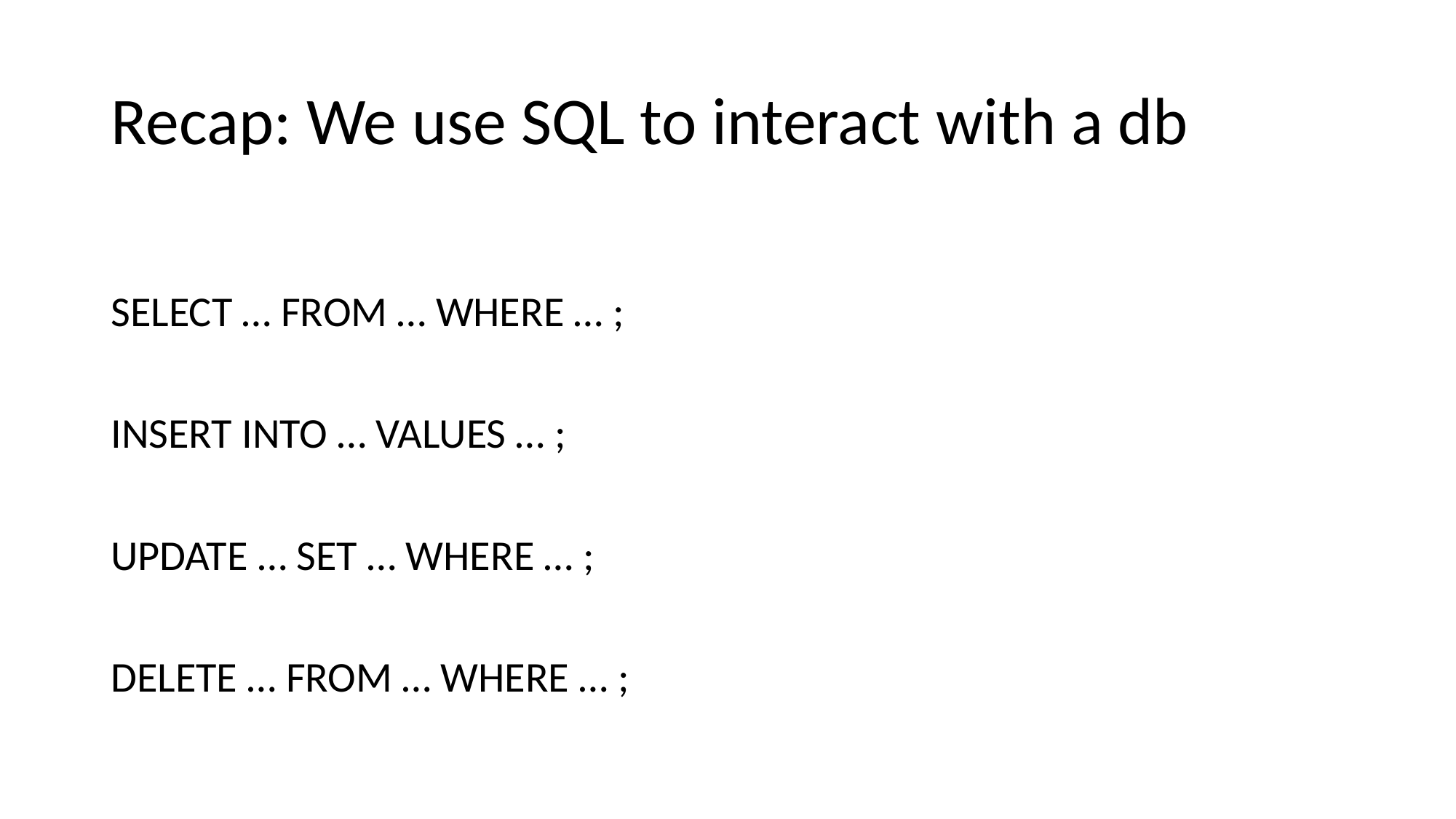

# Recap: We use SQL to interact with a db

SELECT … FROM … WHERE … ;

INSERT INTO … VALUES … ;

UPDATE … SET … WHERE … ;

DELETE … FROM … WHERE … ;